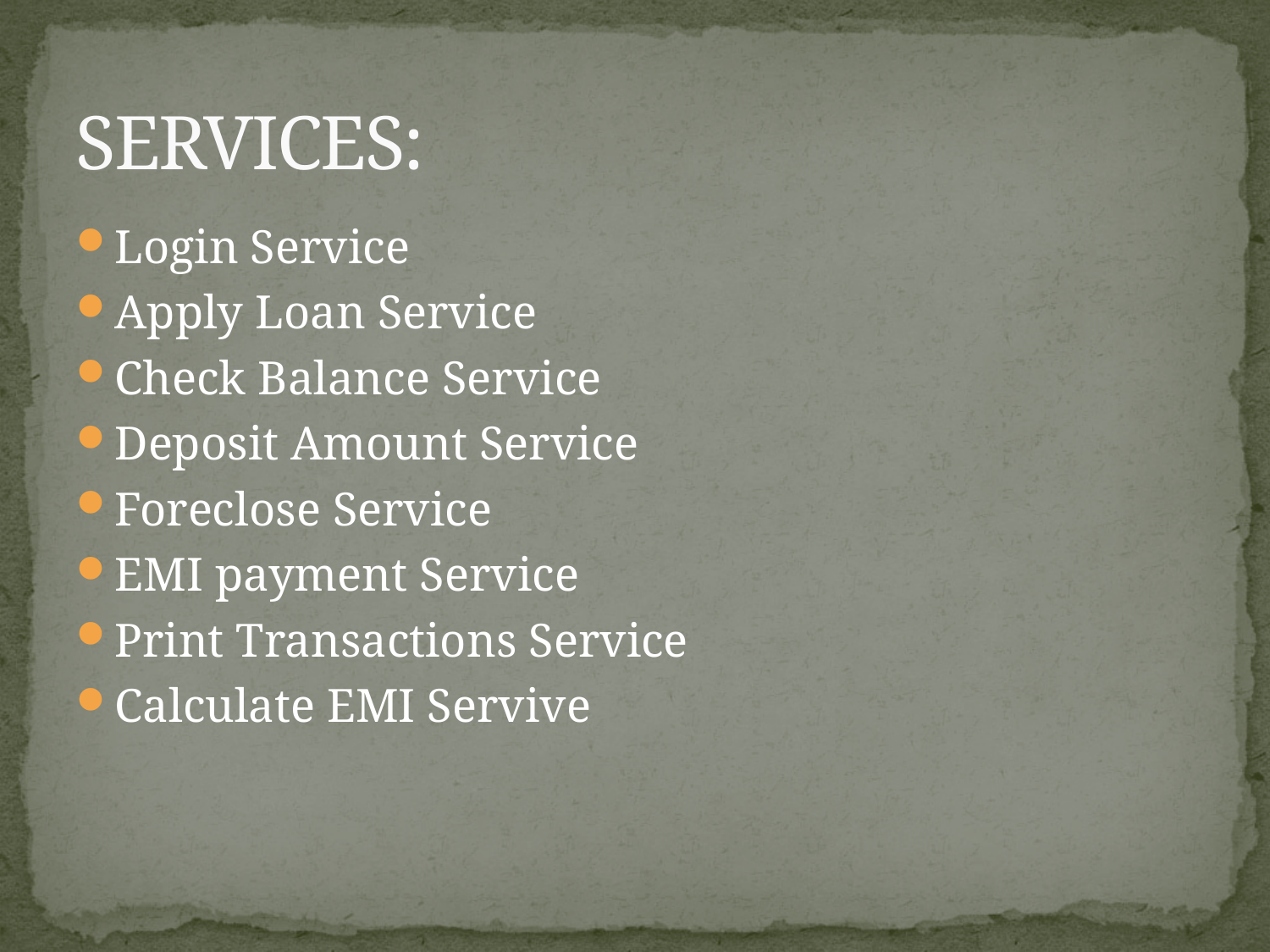

# SERVICES:
Login Service
Apply Loan Service
Check Balance Service
Deposit Amount Service
Foreclose Service
EMI payment Service
Print Transactions Service
Calculate EMI Servive